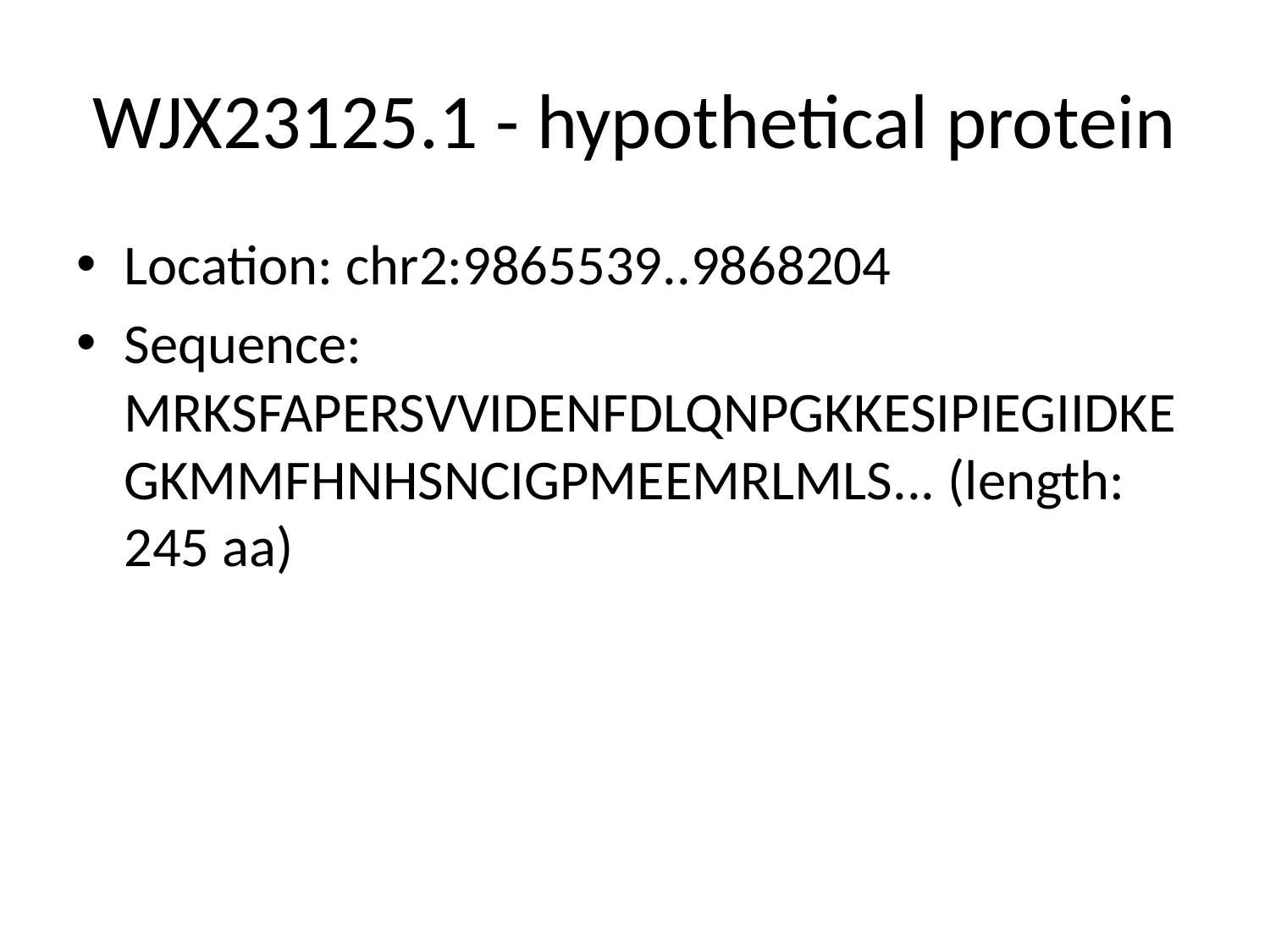

# WJX23125.1 - hypothetical protein
Location: chr2:9865539..9868204
Sequence: MRKSFAPERSVVIDENFDLQNPGKKESIPIEGIIDKEGKMMFHNHSNCIGPMEEMRLMLS... (length: 245 aa)